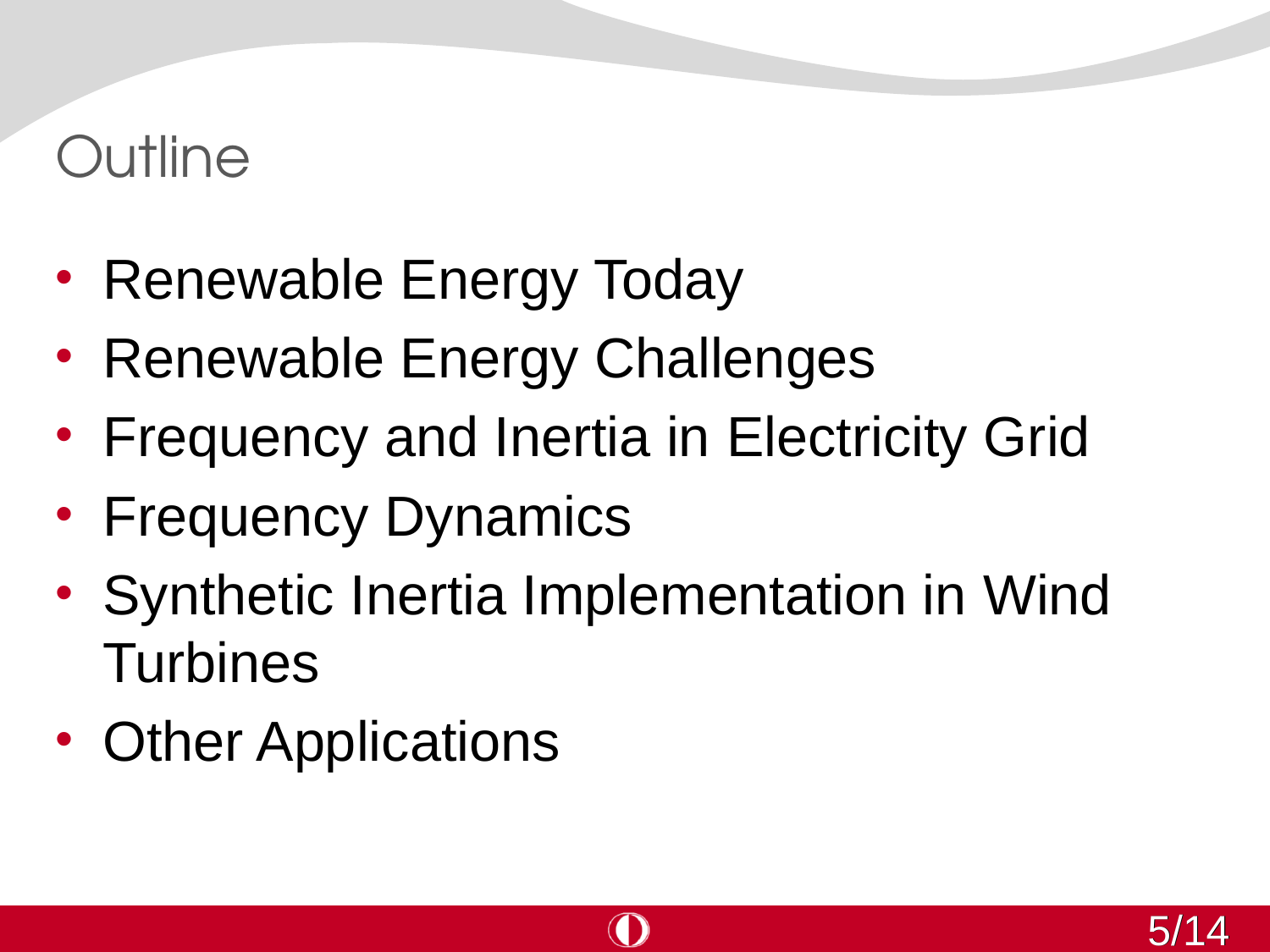

# Outline
Renewable Energy Today
Renewable Energy Challenges
Frequency and Inertia in Electricity Grid
Frequency Dynamics
Synthetic Inertia Implementation in Wind Turbines
Other Applications